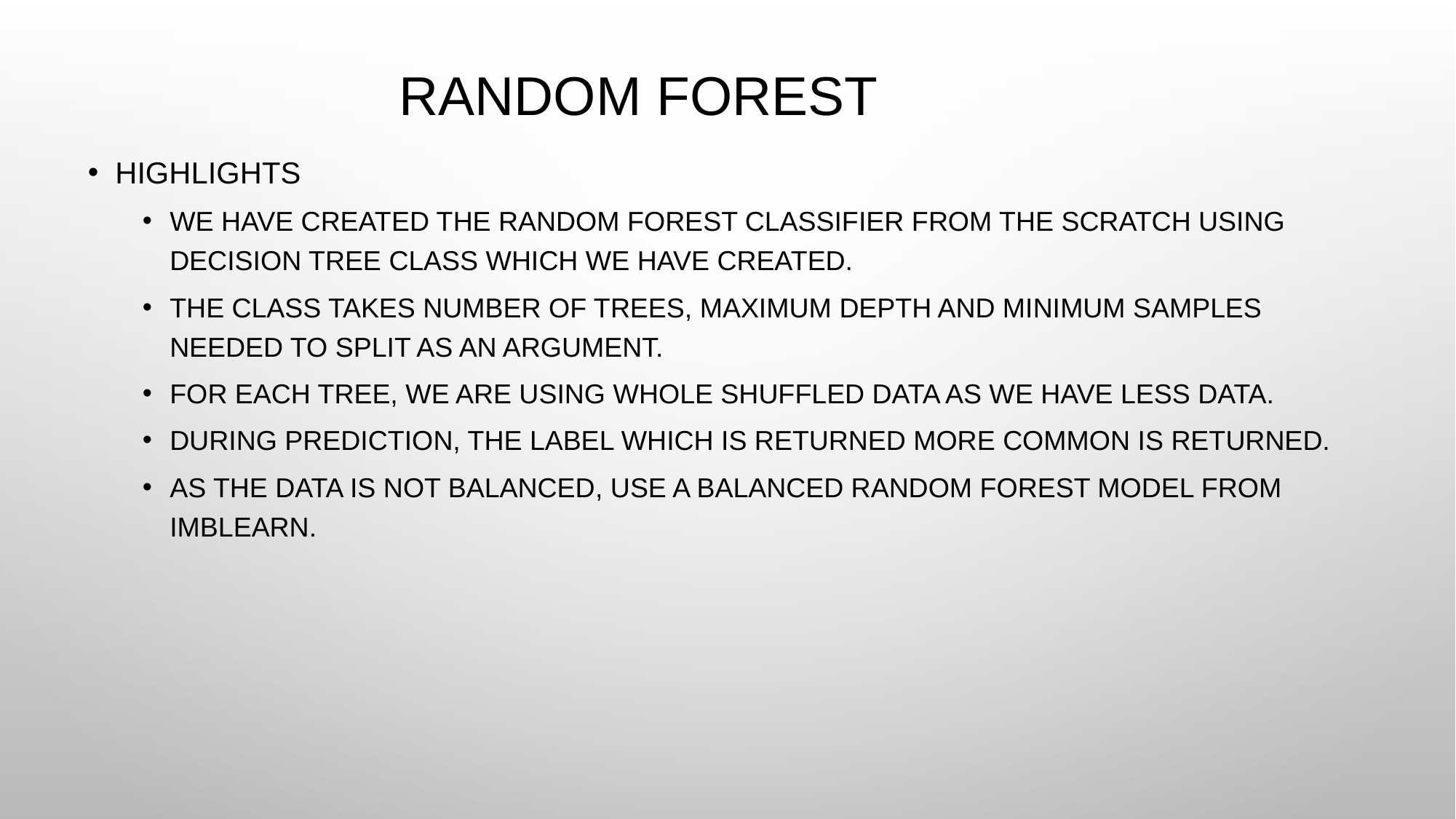

# Random Forest
Highlights
We have created the Random Forest classifier from the scratch using Decision Tree class which we have created.
The class takes number of trees, maximum depth and minimum samples needed to split as an argument.
For each tree, we are using whole shuffled data as we have less data.
During prediction, the label which is returned more common is returned.
As the Data is not balanced, use a balanced random forest model from imblearn.